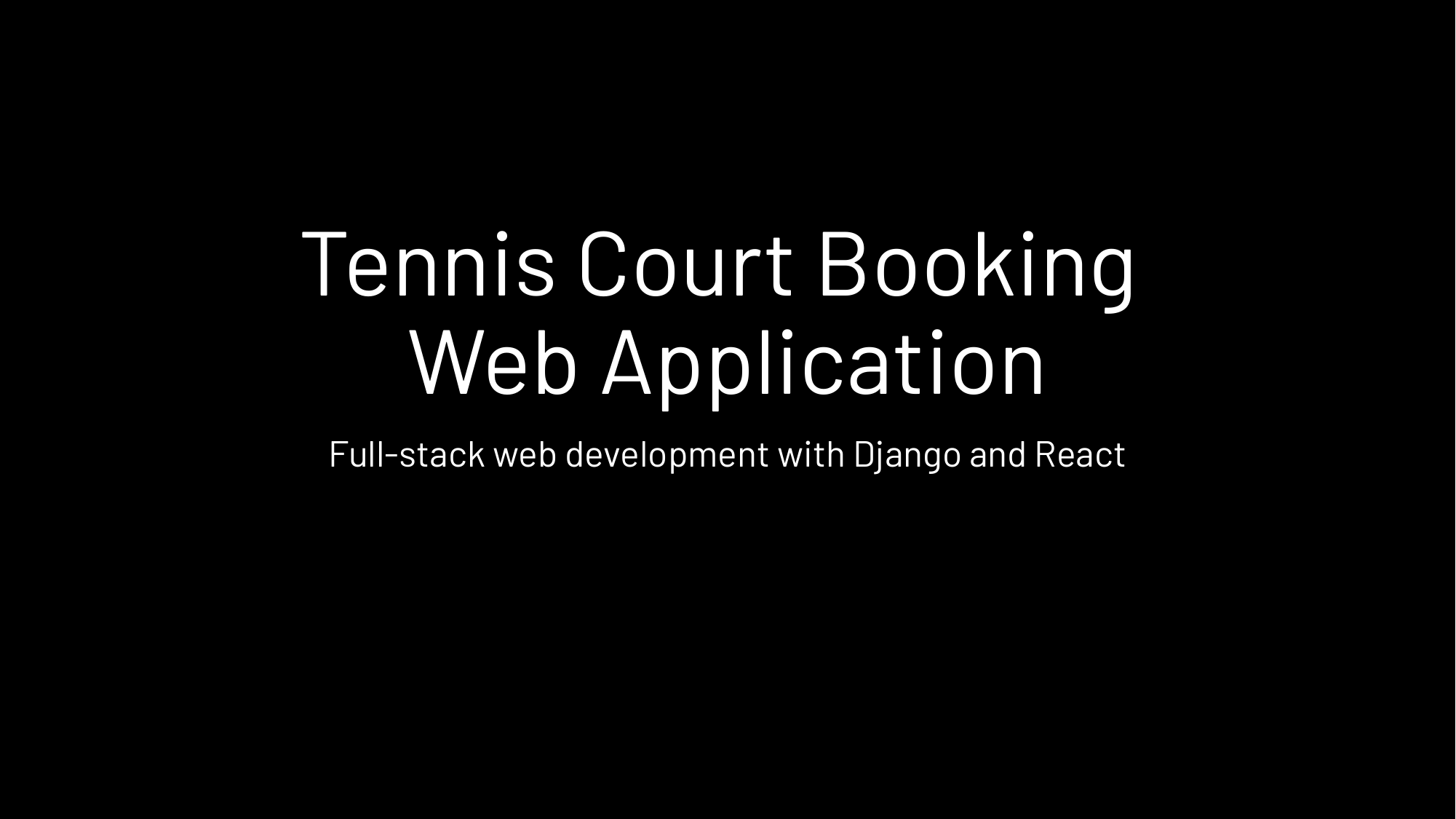

# Tennis Court Booking Web Application
Full-stack web development with Django and React